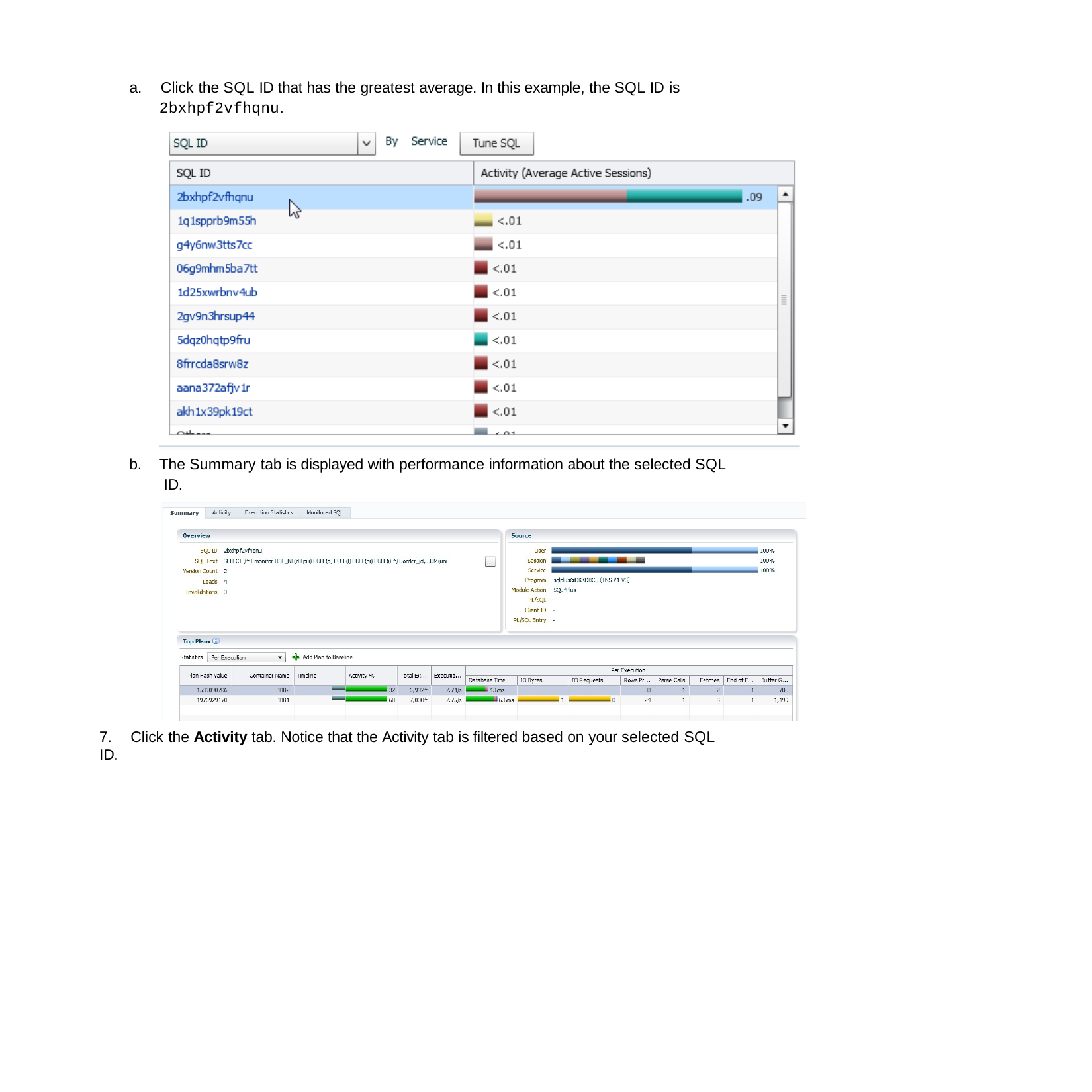

a.	Click the SQL ID that has the greatest average. In this example, the SQL ID is
2bxhpf2vfhqnu.

b.	The Summary tab is displayed with performance information about the selected SQL  ID.

7.	Click the Activity tab. Notice that the Activity tab is filtered based on your selected SQL ID.